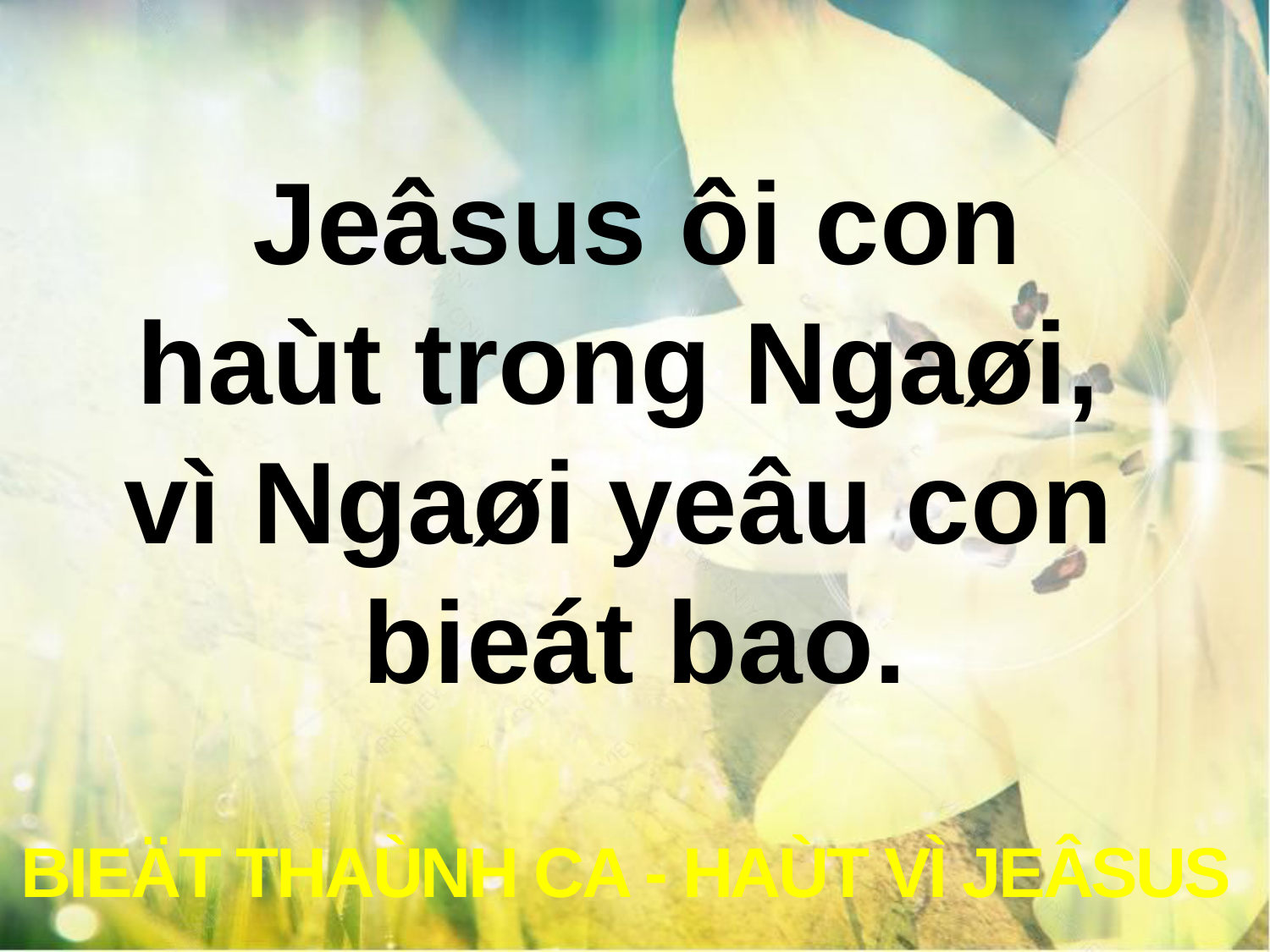

Jeâsus ôi con
haùt trong Ngaøi,
vì Ngaøi yeâu con
bieát bao.
BIEÄT THAÙNH CA - HAÙT VÌ JEÂSUS